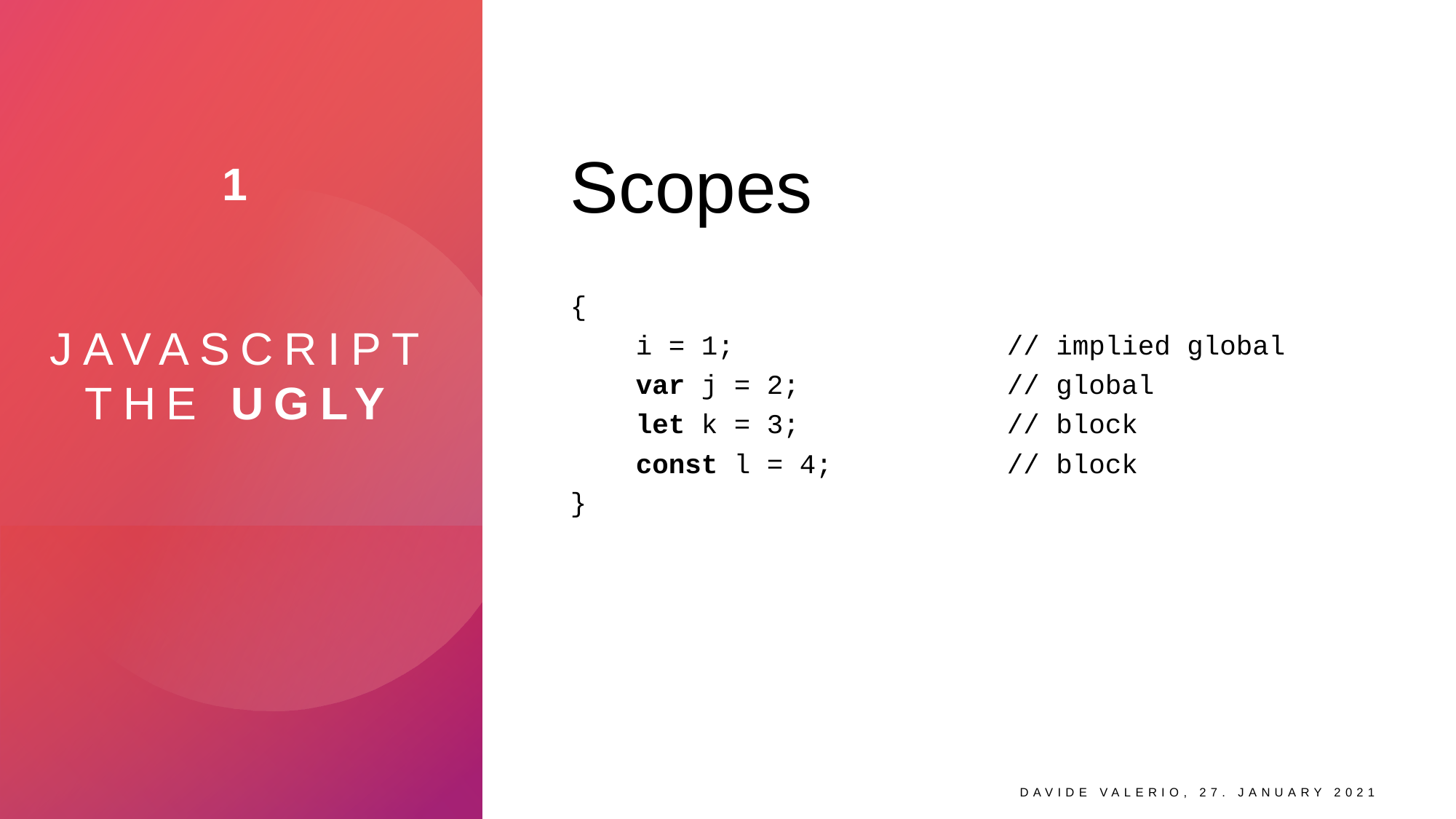

# 1 Javascript The UGLY
Scopes
{
    i = 1;			// implied global
    var j = 2;		// global
    let k = 3;		// block
    const l = 4;		// block
}

Davide Valerio, 27. January 2021